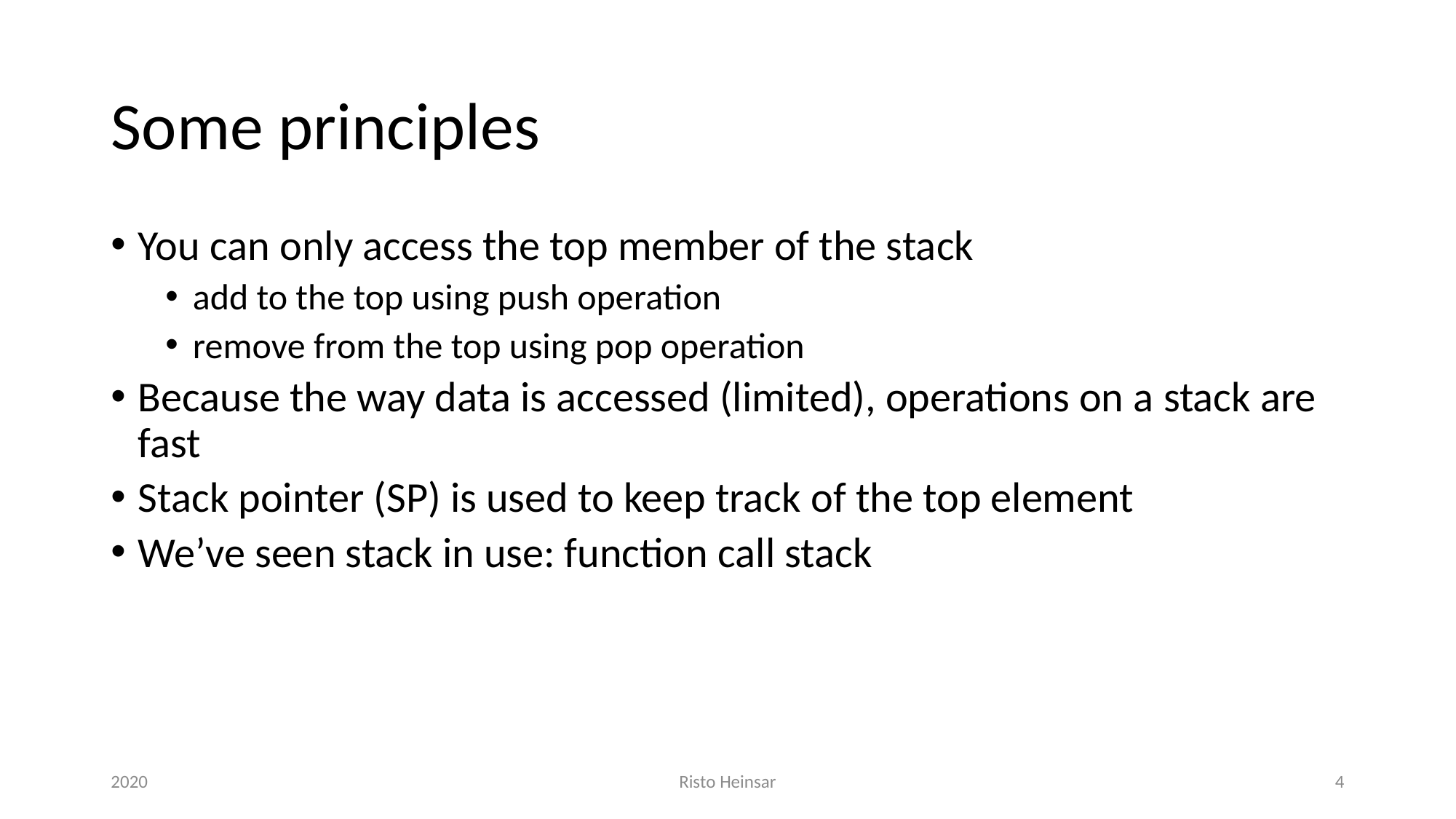

# Some principles
You can only access the top member of the stack
add to the top using push operation
remove from the top using pop operation
Because the way data is accessed (limited), operations on a stack are fast
Stack pointer (SP) is used to keep track of the top element
We’ve seen stack in use: function call stack
2020
Risto Heinsar
4